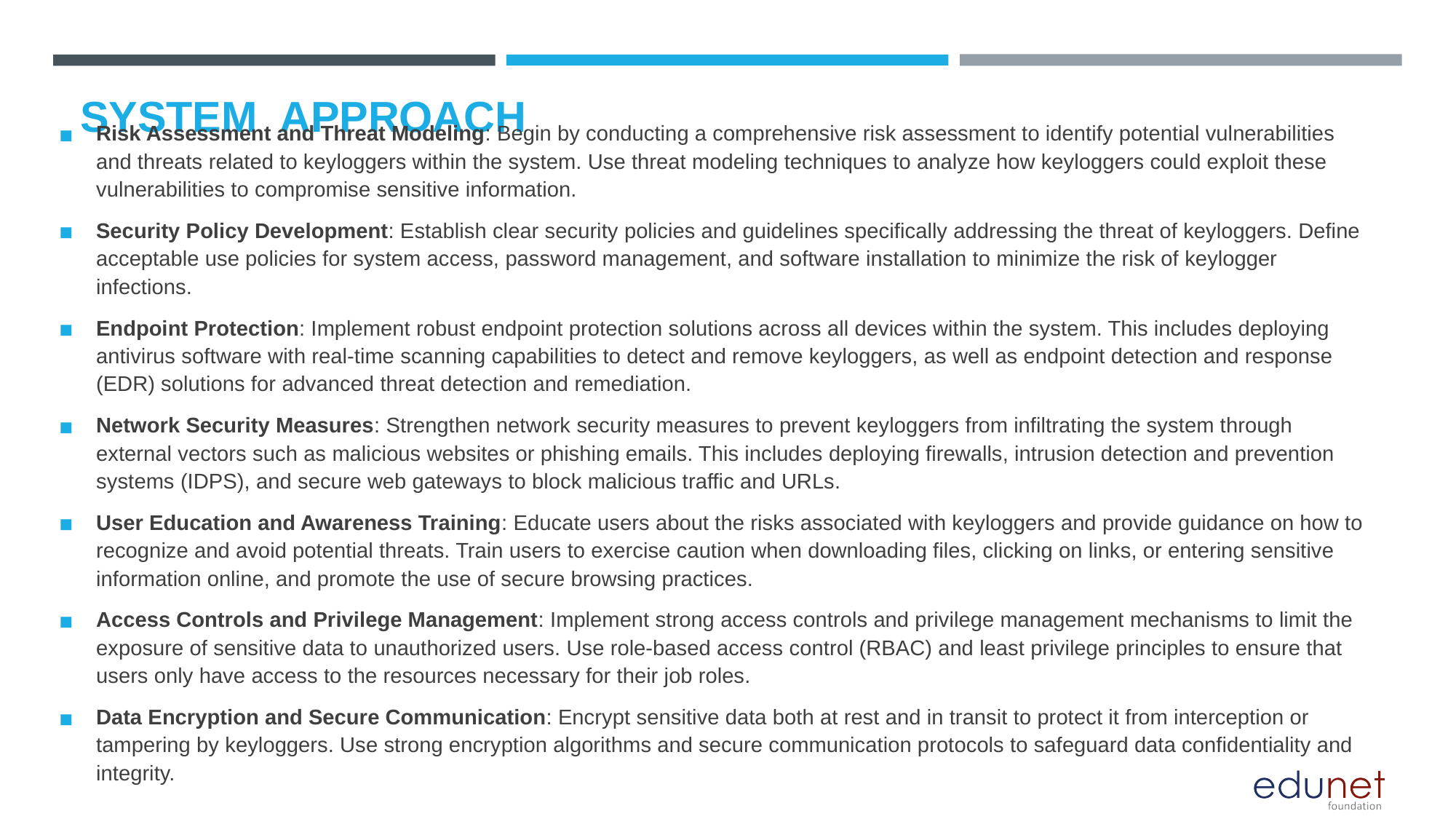

# SYSTEM  APPROACH
Risk Assessment and Threat Modeling: Begin by conducting a comprehensive risk assessment to identify potential vulnerabilities and threats related to keyloggers within the system. Use threat modeling techniques to analyze how keyloggers could exploit these vulnerabilities to compromise sensitive information.
Security Policy Development: Establish clear security policies and guidelines specifically addressing the threat of keyloggers. Define acceptable use policies for system access, password management, and software installation to minimize the risk of keylogger infections.
Endpoint Protection: Implement robust endpoint protection solutions across all devices within the system. This includes deploying antivirus software with real-time scanning capabilities to detect and remove keyloggers, as well as endpoint detection and response (EDR) solutions for advanced threat detection and remediation.
Network Security Measures: Strengthen network security measures to prevent keyloggers from infiltrating the system through external vectors such as malicious websites or phishing emails. This includes deploying firewalls, intrusion detection and prevention systems (IDPS), and secure web gateways to block malicious traffic and URLs.
User Education and Awareness Training: Educate users about the risks associated with keyloggers and provide guidance on how to recognize and avoid potential threats. Train users to exercise caution when downloading files, clicking on links, or entering sensitive information online, and promote the use of secure browsing practices.
Access Controls and Privilege Management: Implement strong access controls and privilege management mechanisms to limit the exposure of sensitive data to unauthorized users. Use role-based access control (RBAC) and least privilege principles to ensure that users only have access to the resources necessary for their job roles.
Data Encryption and Secure Communication: Encrypt sensitive data both at rest and in transit to protect it from interception or tampering by keyloggers. Use strong encryption algorithms and secure communication protocols to safeguard data confidentiality and integrity.